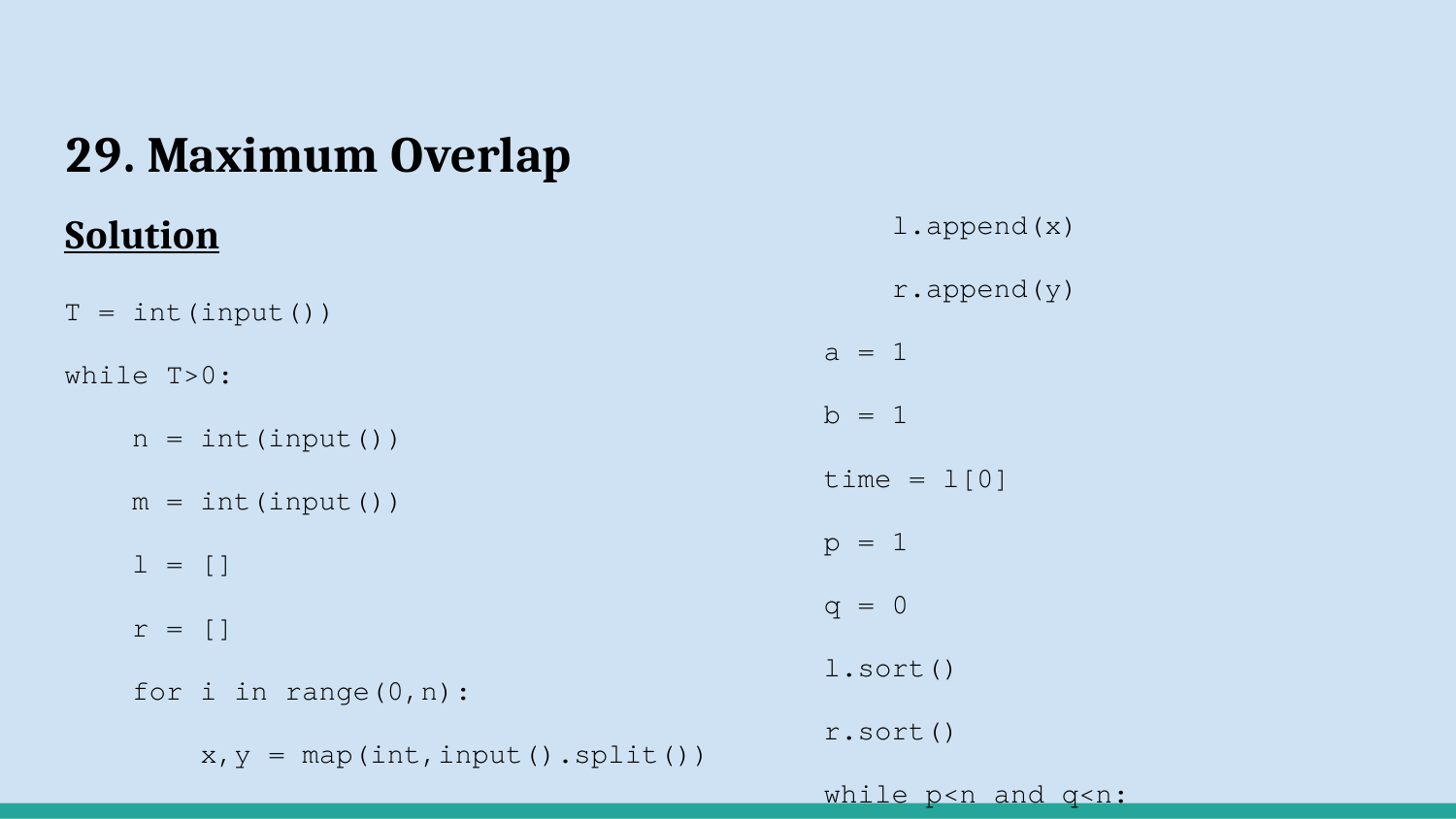

# 29. Maximum Overlap

Solution
T = int(input())
while T>0:
    n = int(input())
    m = int(input())
    l = []
    r = []
    for i in range(0,n):
        x,y = map(int,input().split())

        l.append(x)
        r.append(y)
    a = 1
    b = 1
    time = l[0]
    p = 1
    q = 0
    l.sort()
    r.sort()
    while p<n and q<n:
        if l[p] <= r[q]:
            a = a+1
            if a>b:
                b = a
                time = l[p]
            p = p+1
        else:
            a = a-1
            q = q+1
    print(b)
    T=T-1